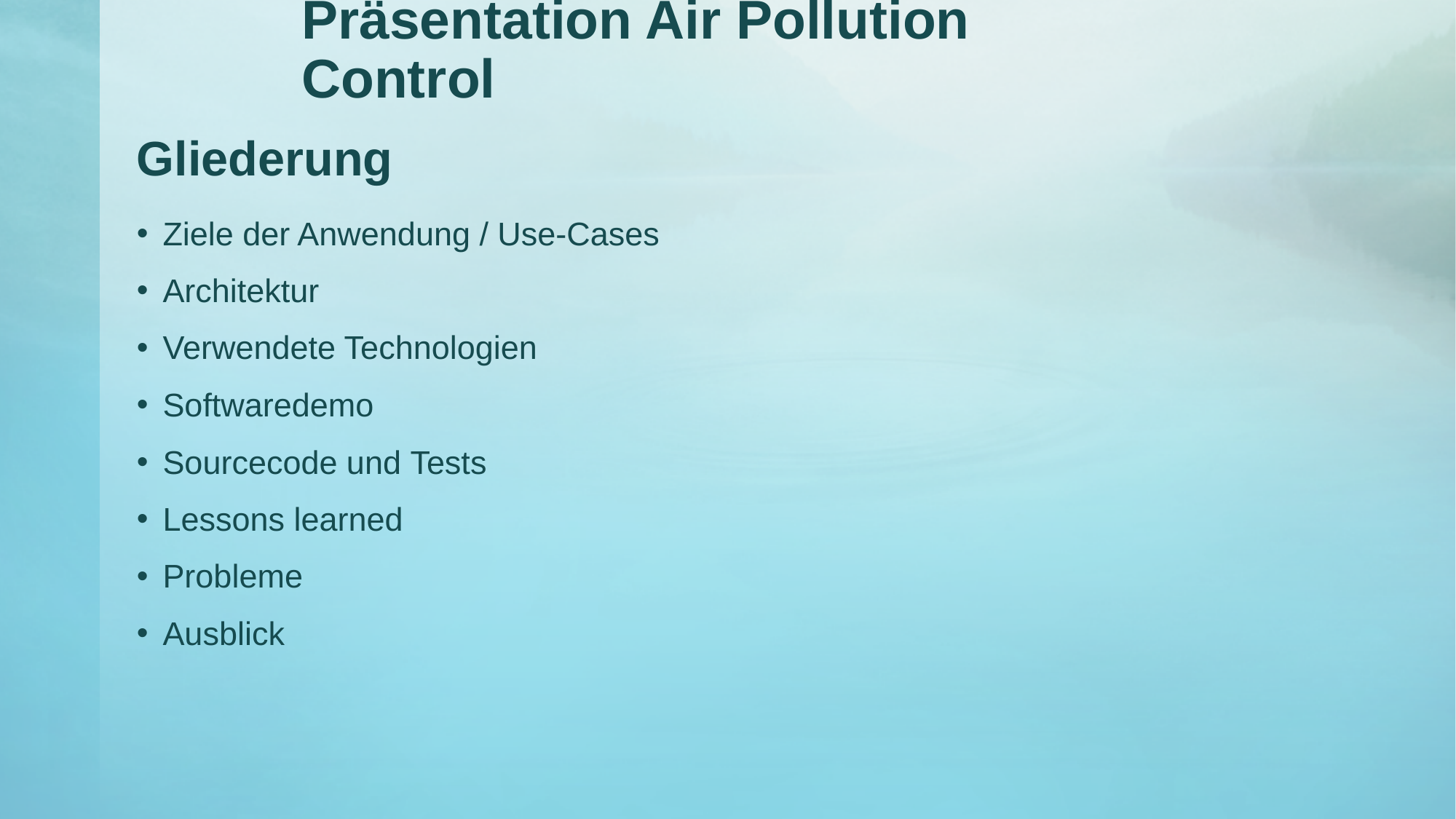

# Präsentation Air Pollution Control
Gliederung
Ziele der Anwendung / Use-Cases
Architektur
Verwendete Technologien
Softwaredemo
Sourcecode und Tests
Lessons learned
Probleme
Ausblick